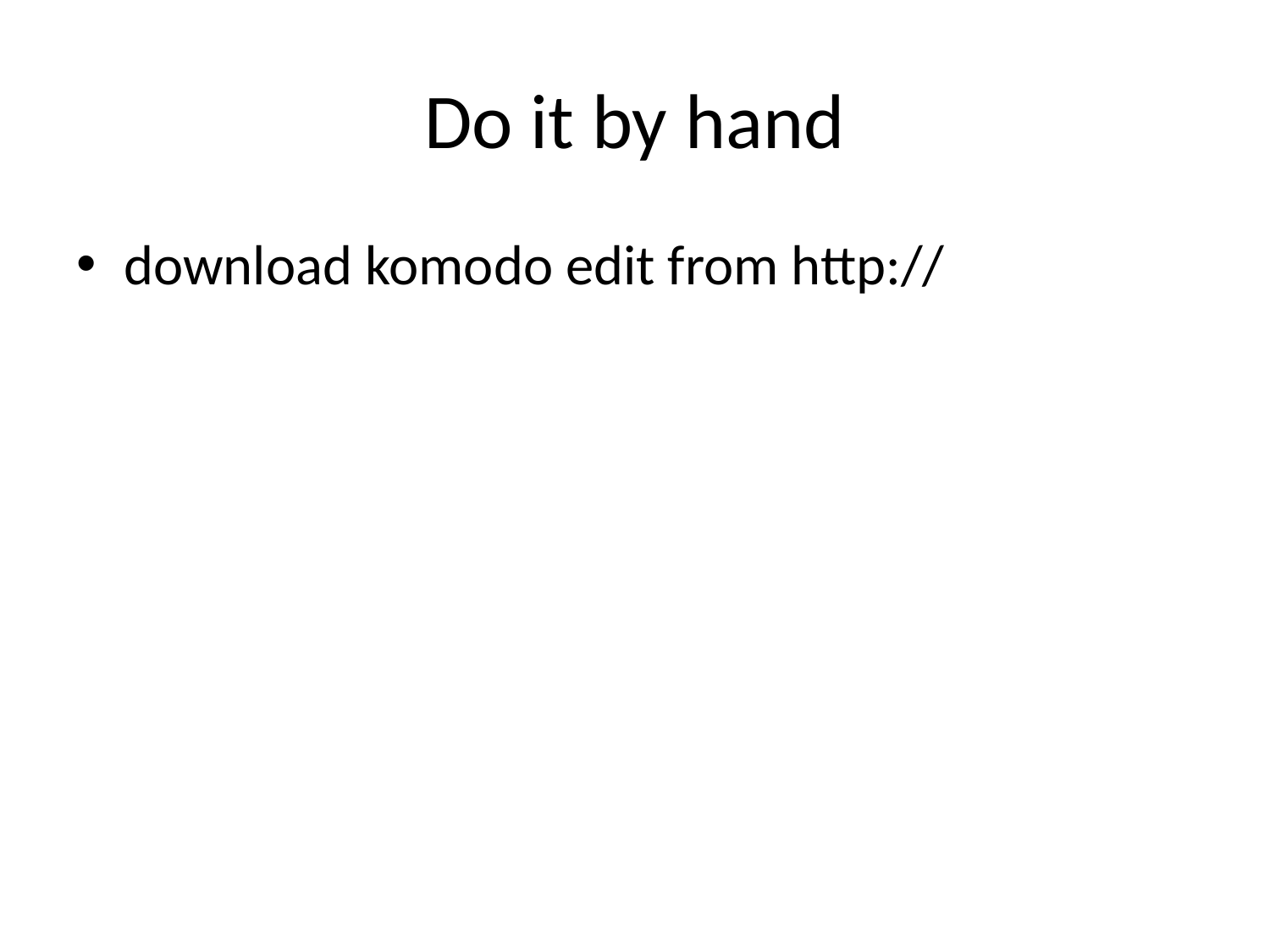

# Do it by hand
download komodo edit from http://